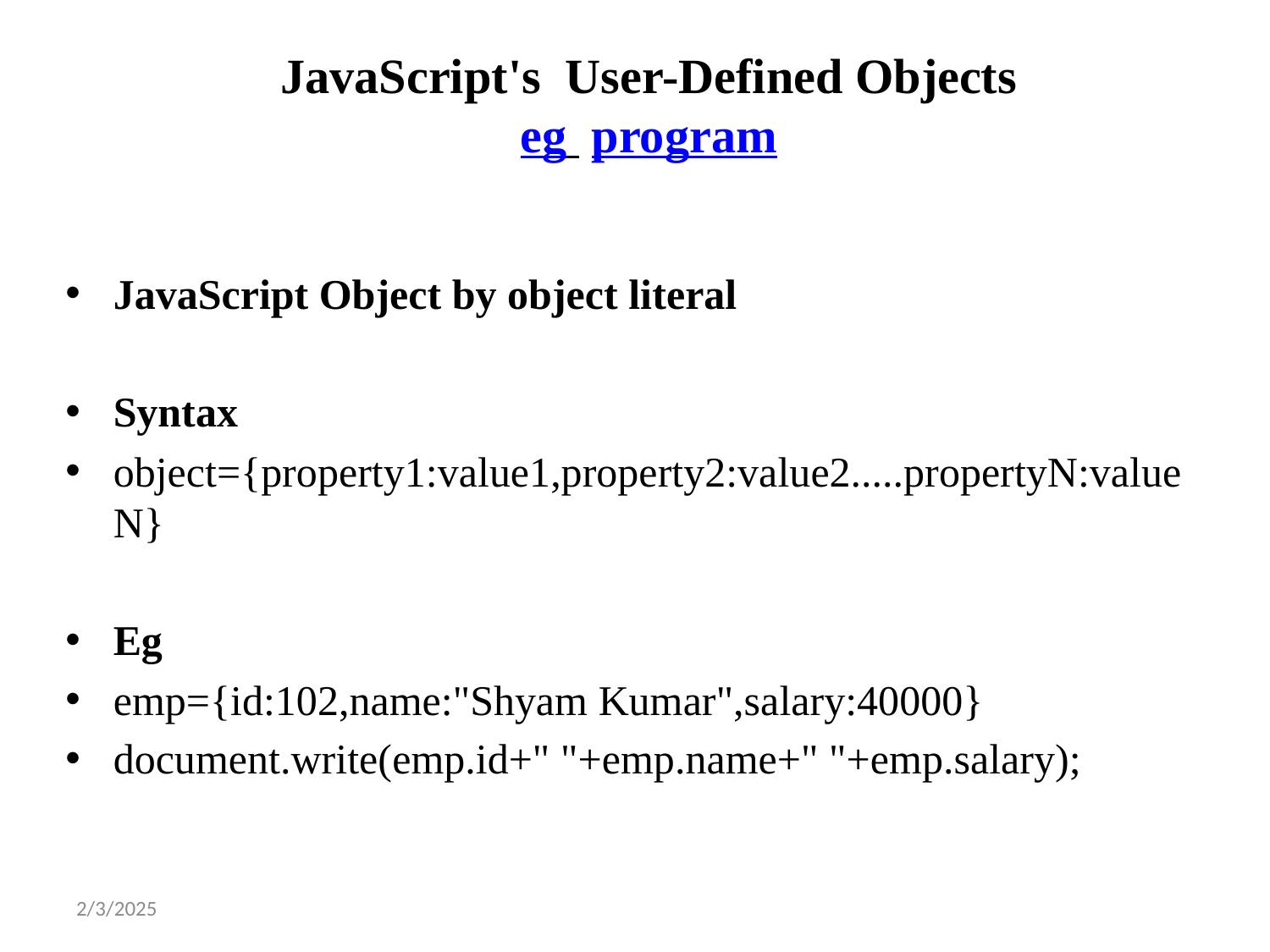

# JavaScript's  User-Defined Objects eg  program

JavaScript Object by object literal

Syntax
object={property1:value1,property2:value2.....propertyN:valueN}

Eg
emp={id:102,name:"Shyam Kumar",salary:40000}
document.write(emp.id+" "+emp.name+" "+emp.salary);

2/3/2025